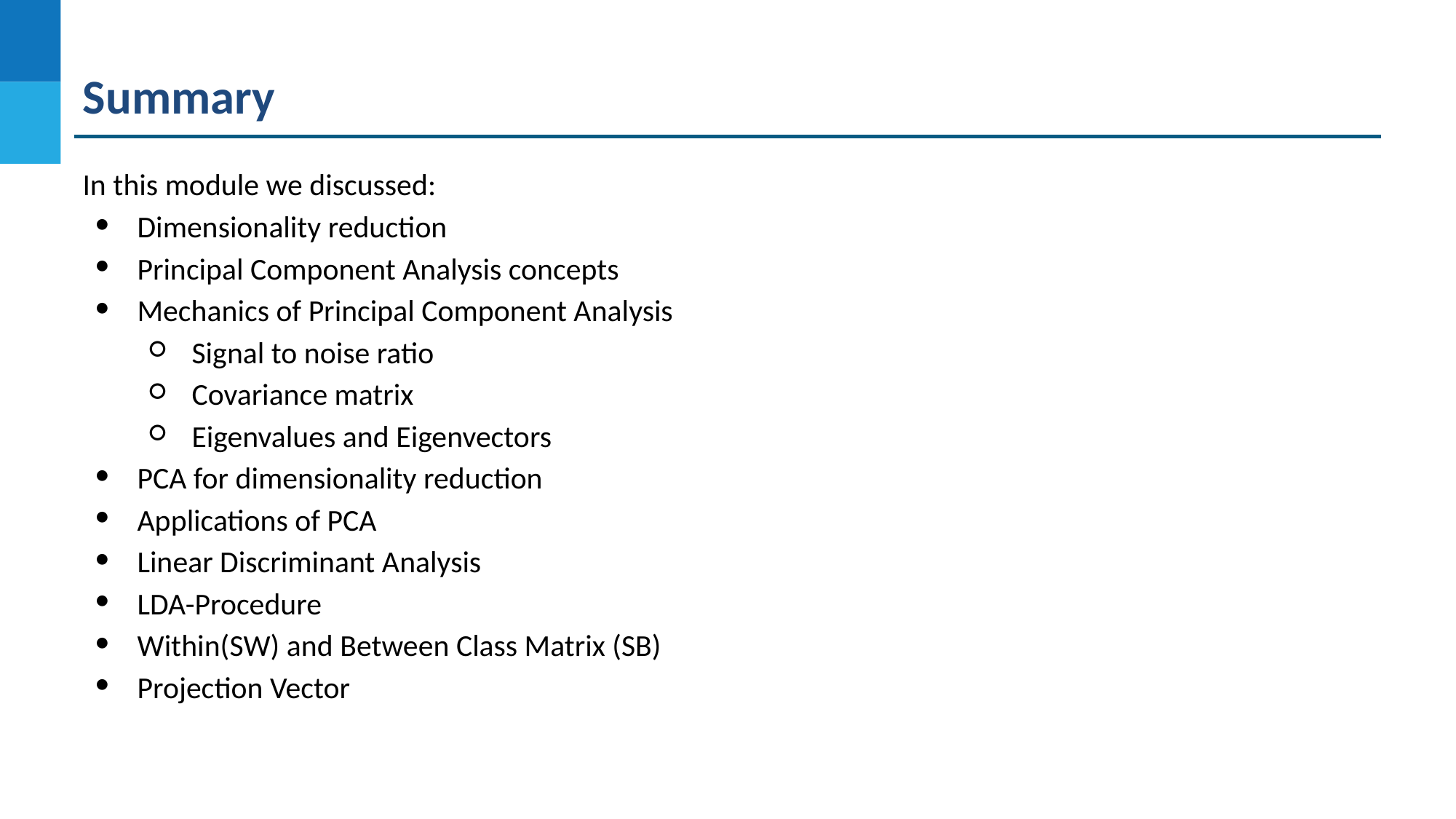

Summary
In this module we discussed:
Dimensionality reduction
Principal Component Analysis concepts
Mechanics of Principal Component Analysis
Signal to noise ratio
Covariance matrix
Eigenvalues and Eigenvectors
PCA for dimensionality reduction
Applications of PCA
Linear Discriminant Analysis
LDA-Procedure
Within(SW) and Between Class Matrix (SB)
Projection Vector